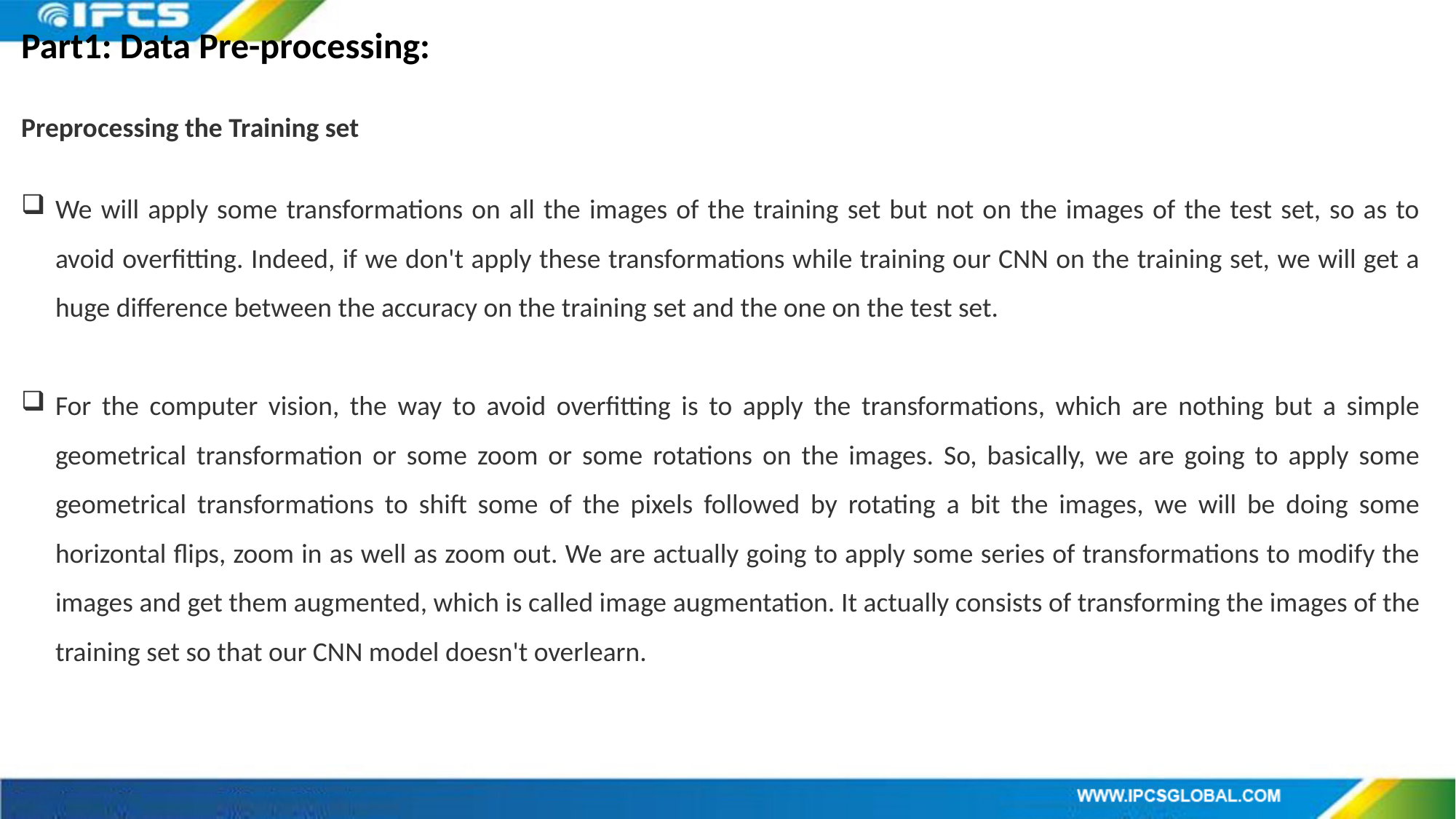

Part1: Data Pre-processing:

Preprocessing the Training set

We will apply some transformations on all the images of the training set but not on the images of the test set, so as to avoid overfitting. Indeed, if we don't apply these transformations while training our CNN on the training set, we will get a huge difference between the accuracy on the training set and the one on the test set.

For the computer vision, the way to avoid overfitting is to apply the transformations, which are nothing but a simple geometrical transformation or some zoom or some rotations on the images. So, basically, we are going to apply some geometrical transformations to shift some of the pixels followed by rotating a bit the images, we will be doing some horizontal flips, zoom in as well as zoom out. We are actually going to apply some series of transformations to modify the images and get them augmented, which is called image augmentation. It actually consists of transforming the images of the training set so that our CNN model doesn't overlearn.